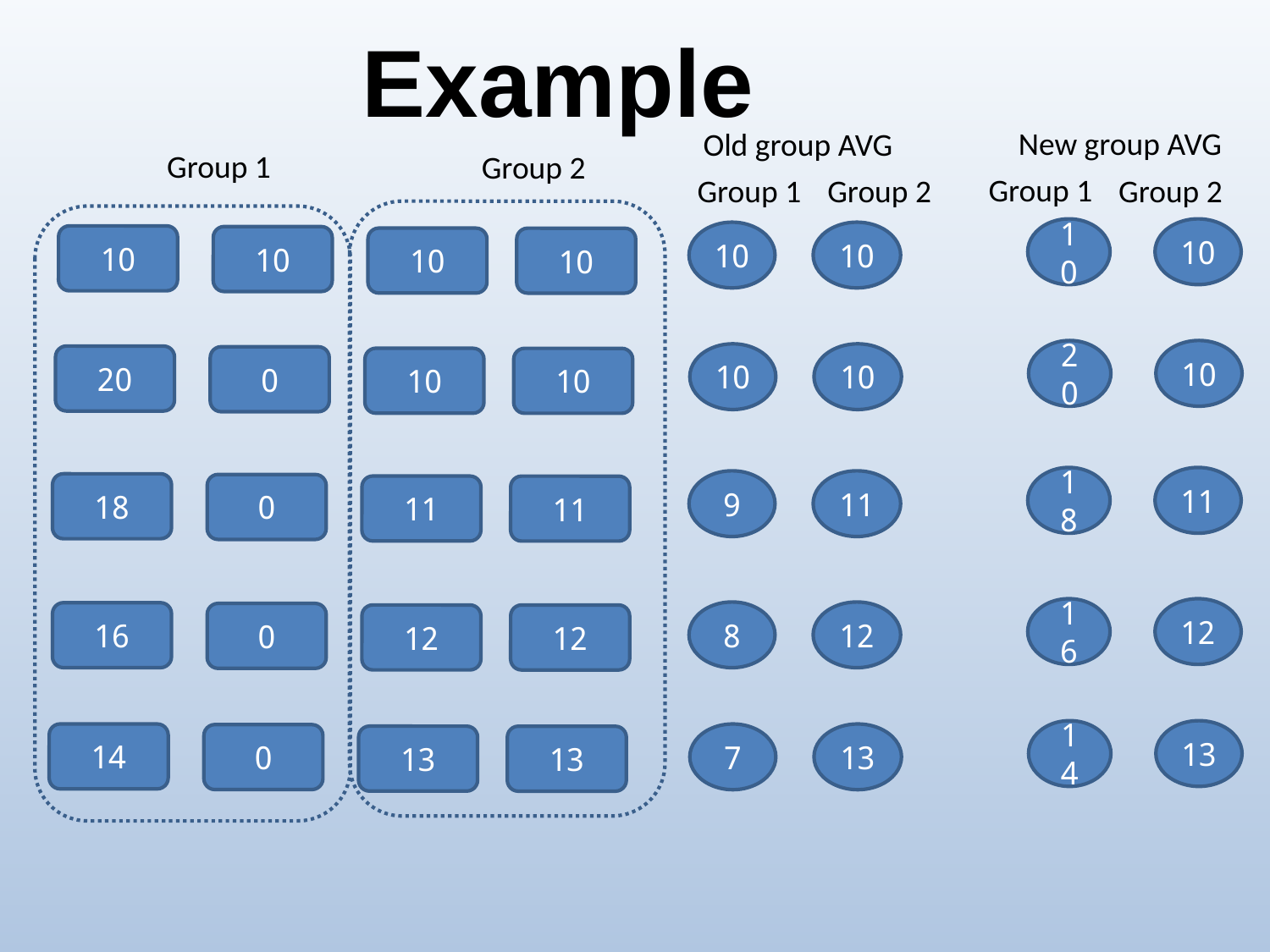

# Example
New group AVG
Old group AVG
Group 1
Group 2
Group 1
Group 2
Group 1
Group 2

10
10
10
10
10
10
10
10
20
10
10
10
20
0
10
10
18
11
9
11
18
0
11
11
16
12
8
12
16
0
12
12
14
13
14
0
13
13
7
13